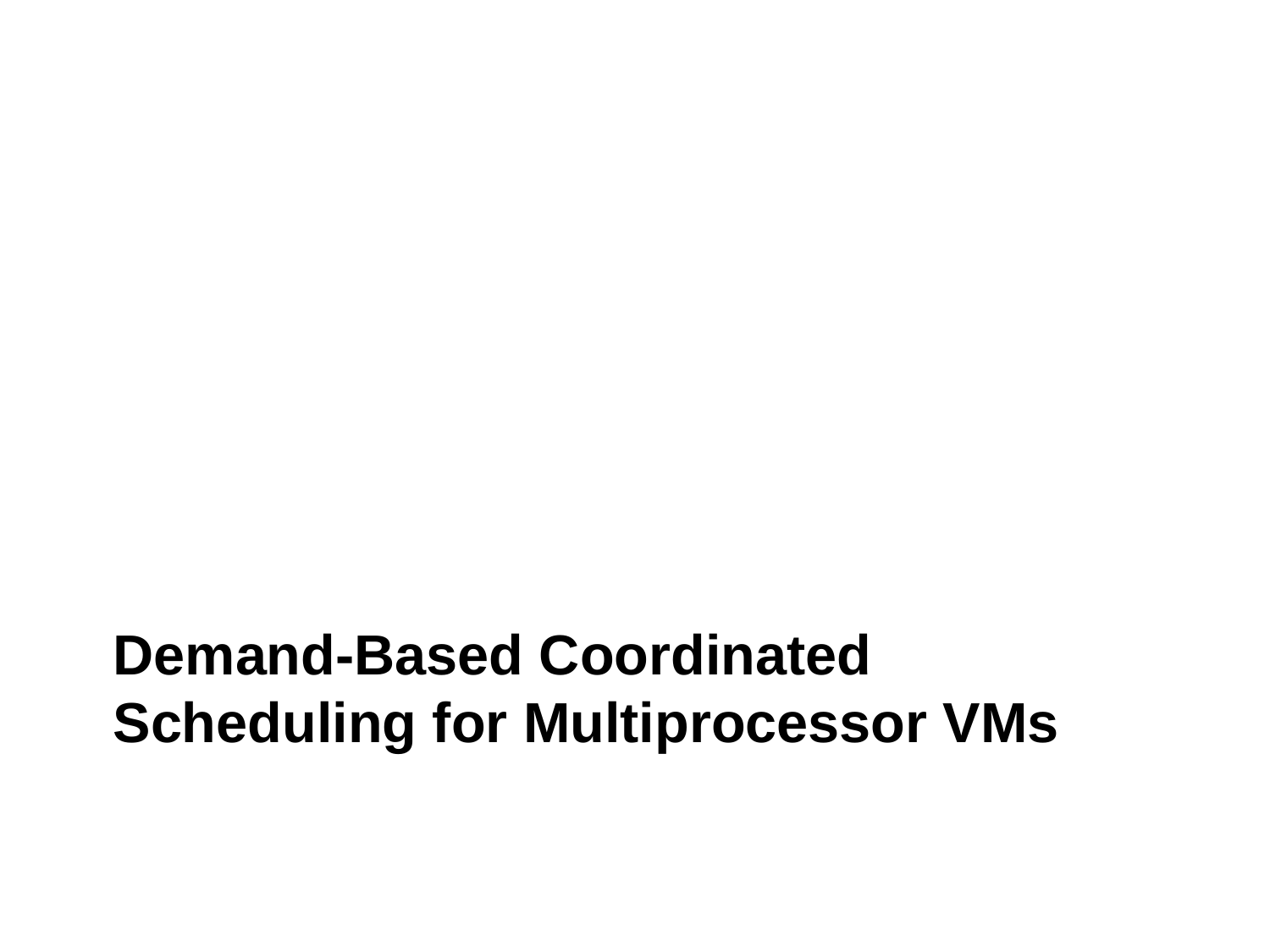

# Demand-Based Coordinated Scheduling for Multiprocessor VMs